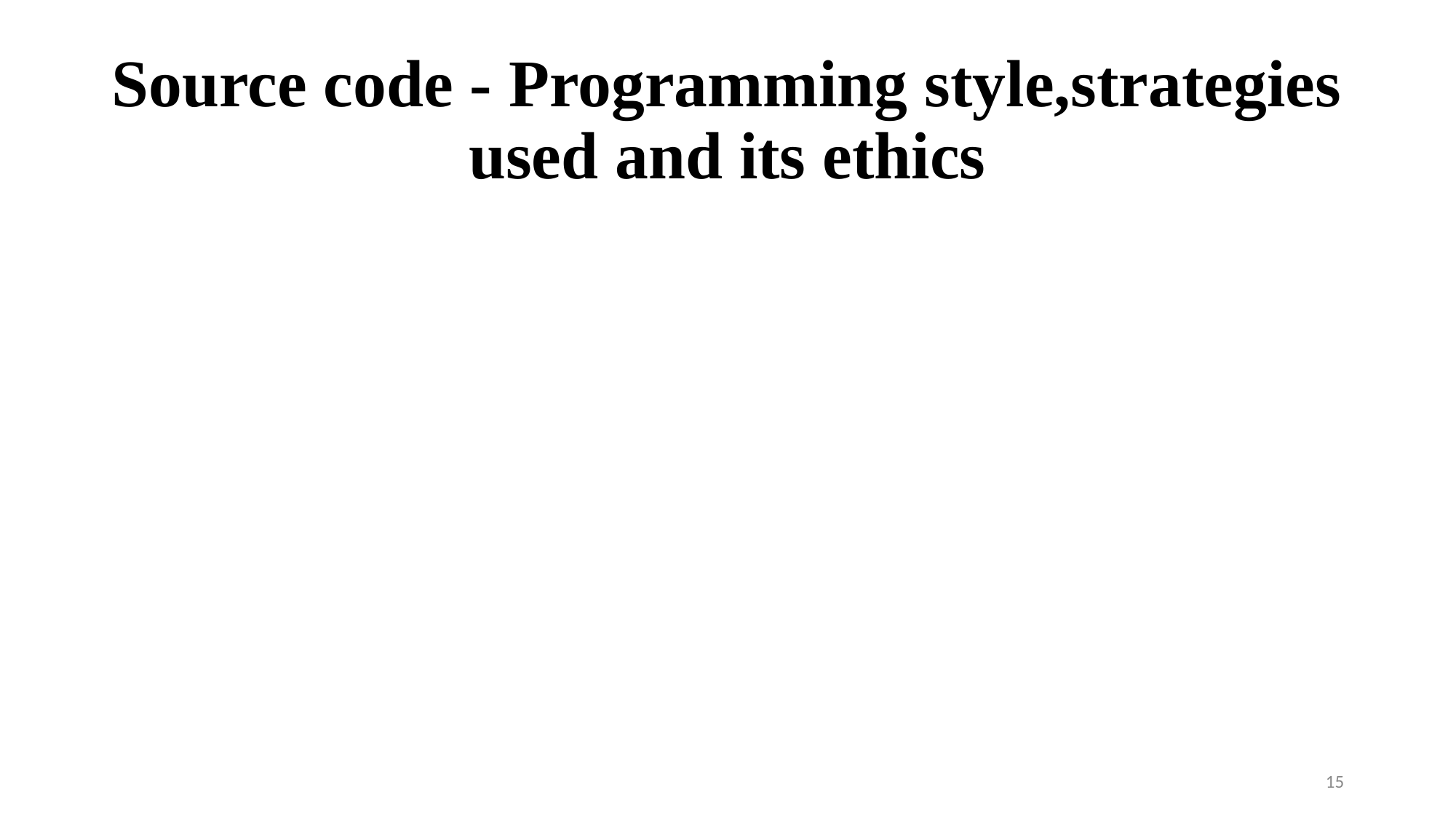

# Source code - Programming style,strategies used and its ethics

15